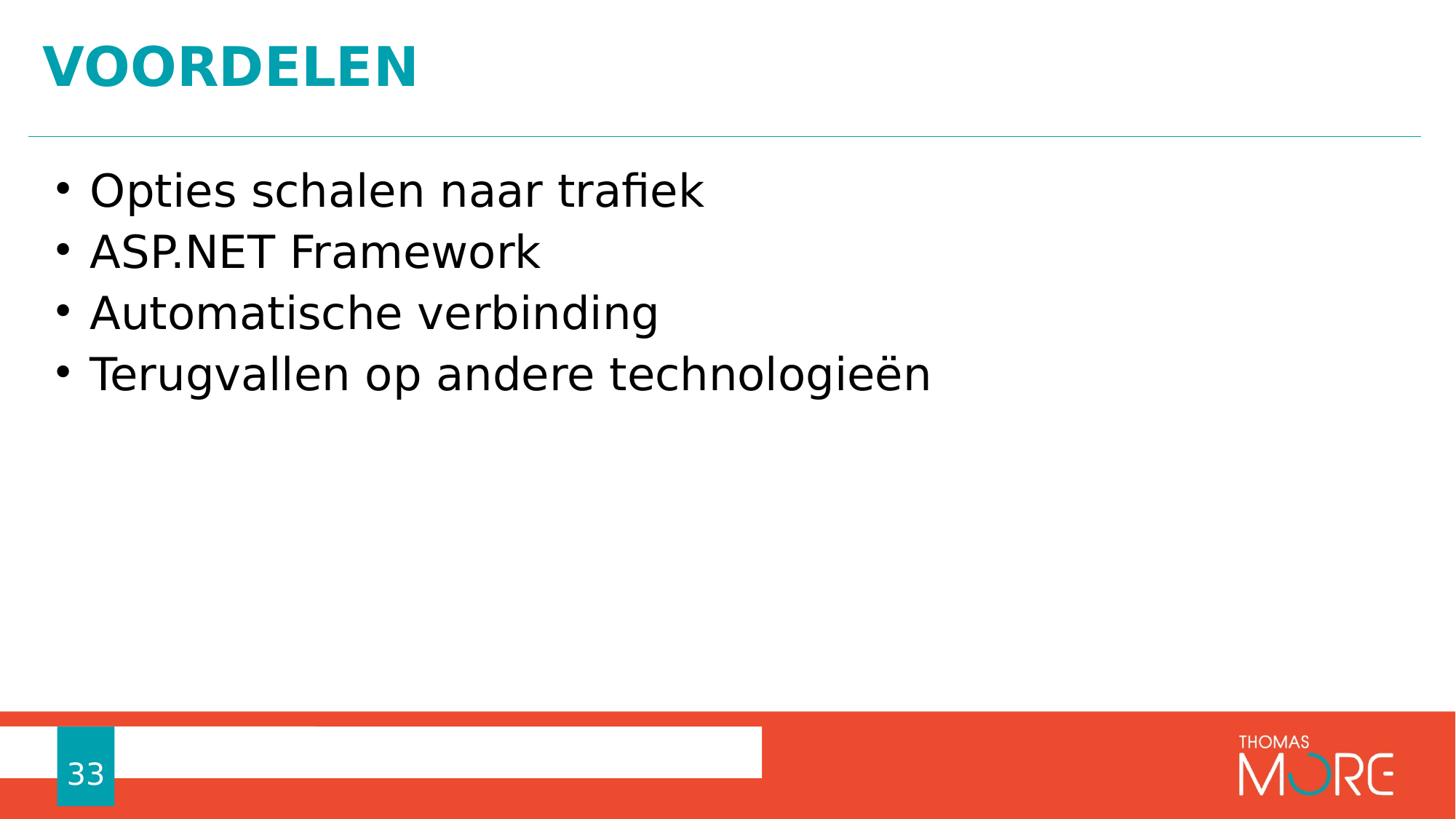

# voordelen
Opties schalen naar trafiek
ASP.NET Framework
Automatische verbinding
Terugvallen op andere technologieën
33